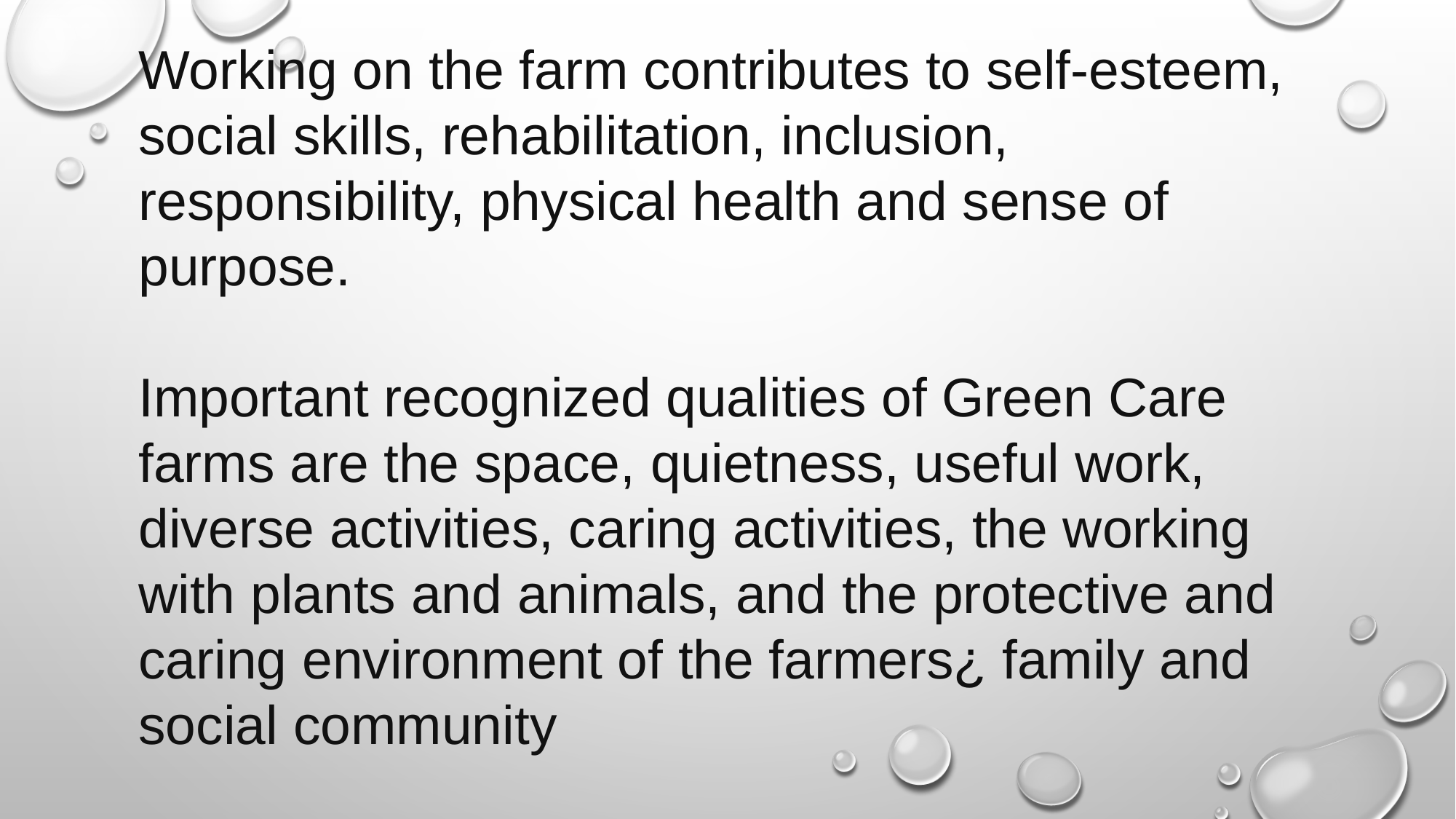

#
Working on the farm contributes to self-esteem, social skills, rehabilitation, inclusion, responsibility, physical health and sense of purpose.

Important recognized qualities of Green Care farms are the space, quietness, useful work, diverse activities, caring activities, the working with plants and animals, and the protective and caring environment of the farmers¿ family and social community